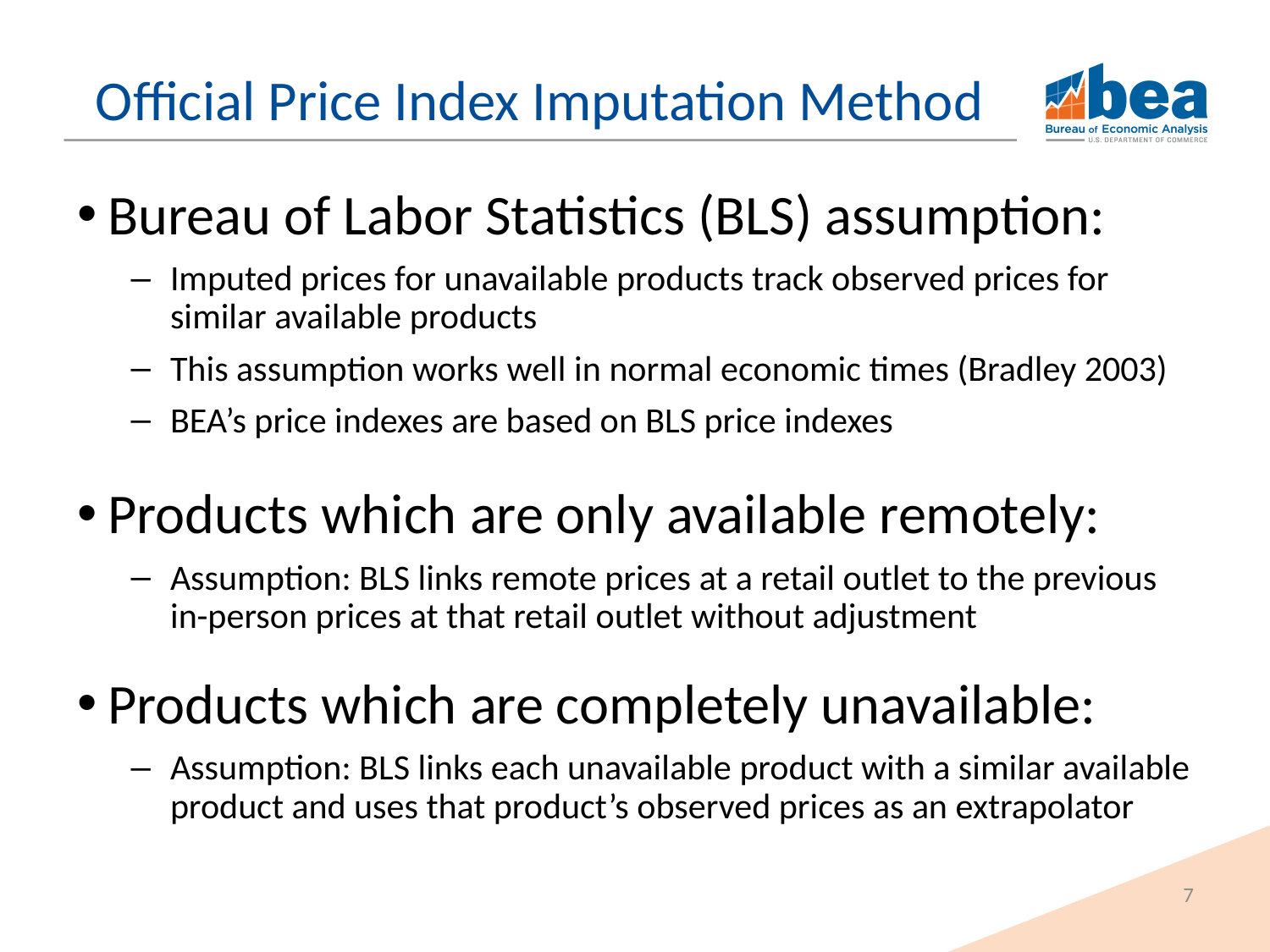

# Official Price Index Imputation Method
Bureau of Labor Statistics (BLS) assumption:
Imputed prices for unavailable products track observed prices for similar available products
This assumption works well in normal economic times (Bradley 2003)
BEA’s price indexes are based on BLS price indexes

Products which are only available remotely:
Assumption: BLS links remote prices at a retail outlet to the previous in-person prices at that retail outlet without adjustment

Products which are completely unavailable:
Assumption: BLS links each unavailable product with a similar available product and uses that product’s observed prices as an extrapolator
7